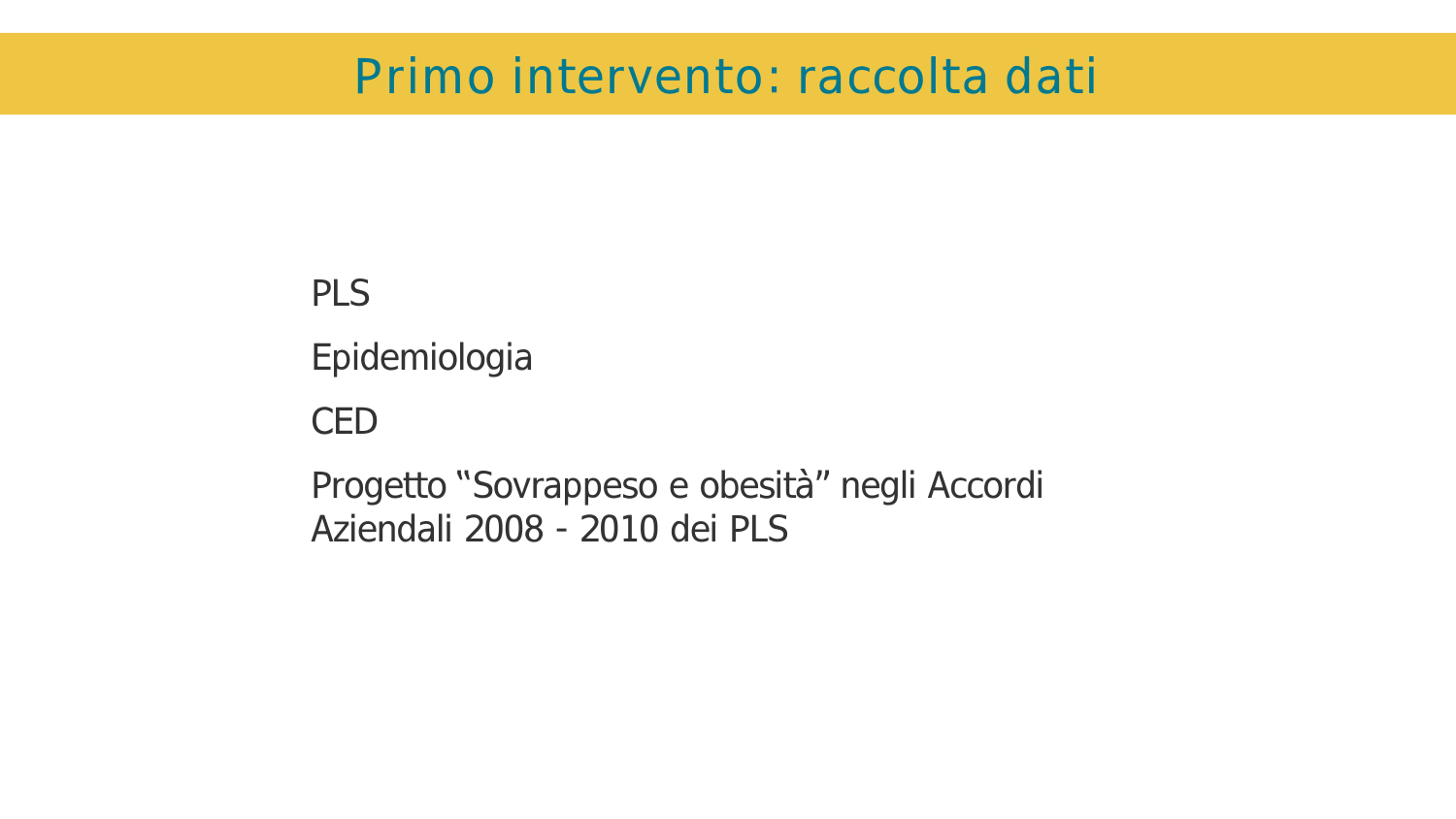

Primo intervento: raccolta dati
PLS
Epidemiologia
CED
Progetto “Sovrappeso e obesità” negli Accordi Aziendali 2008 - 2010 dei PLS